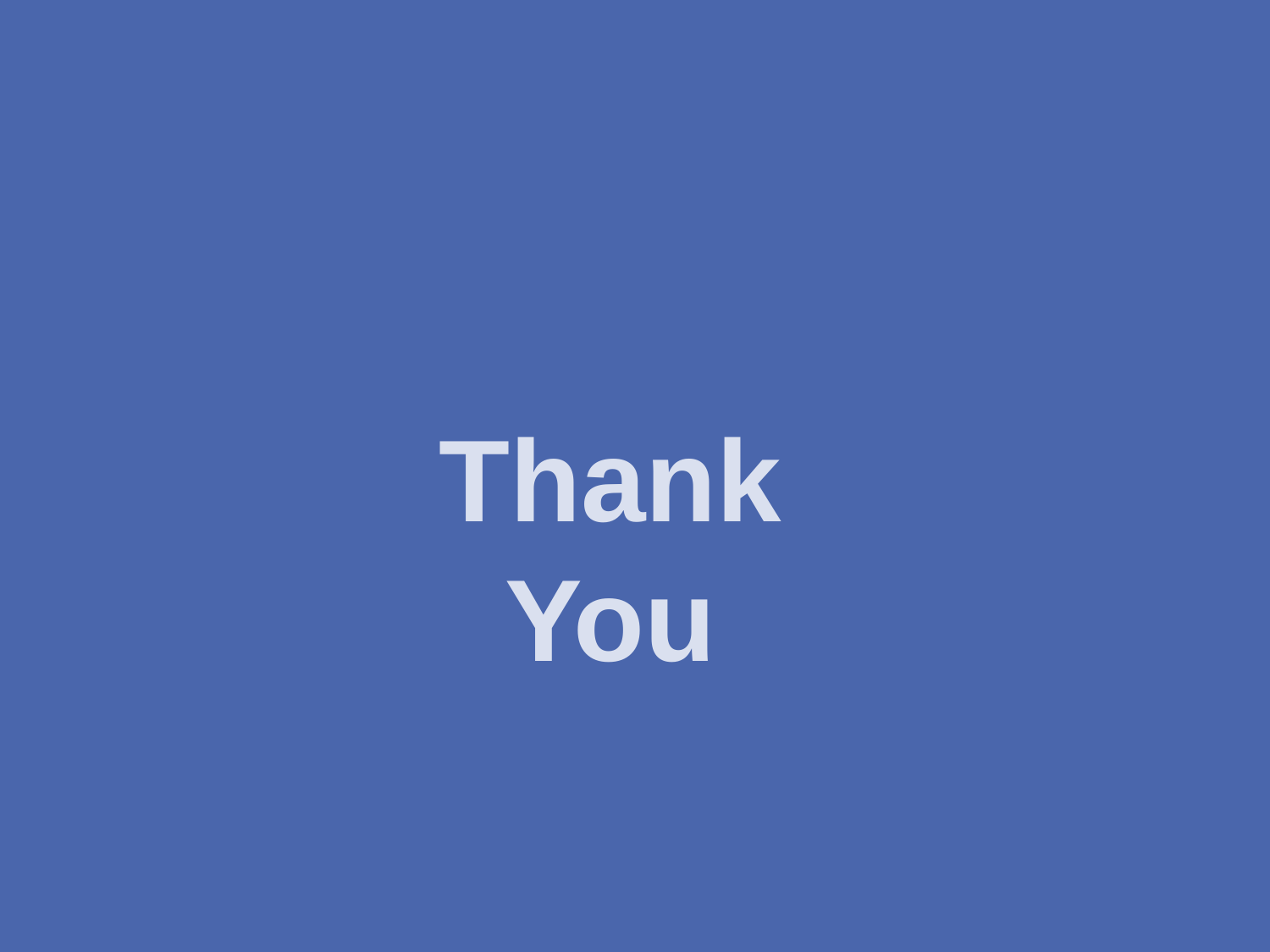

Thank You
Prepared by: Dr. Binod Kr. Adhikari